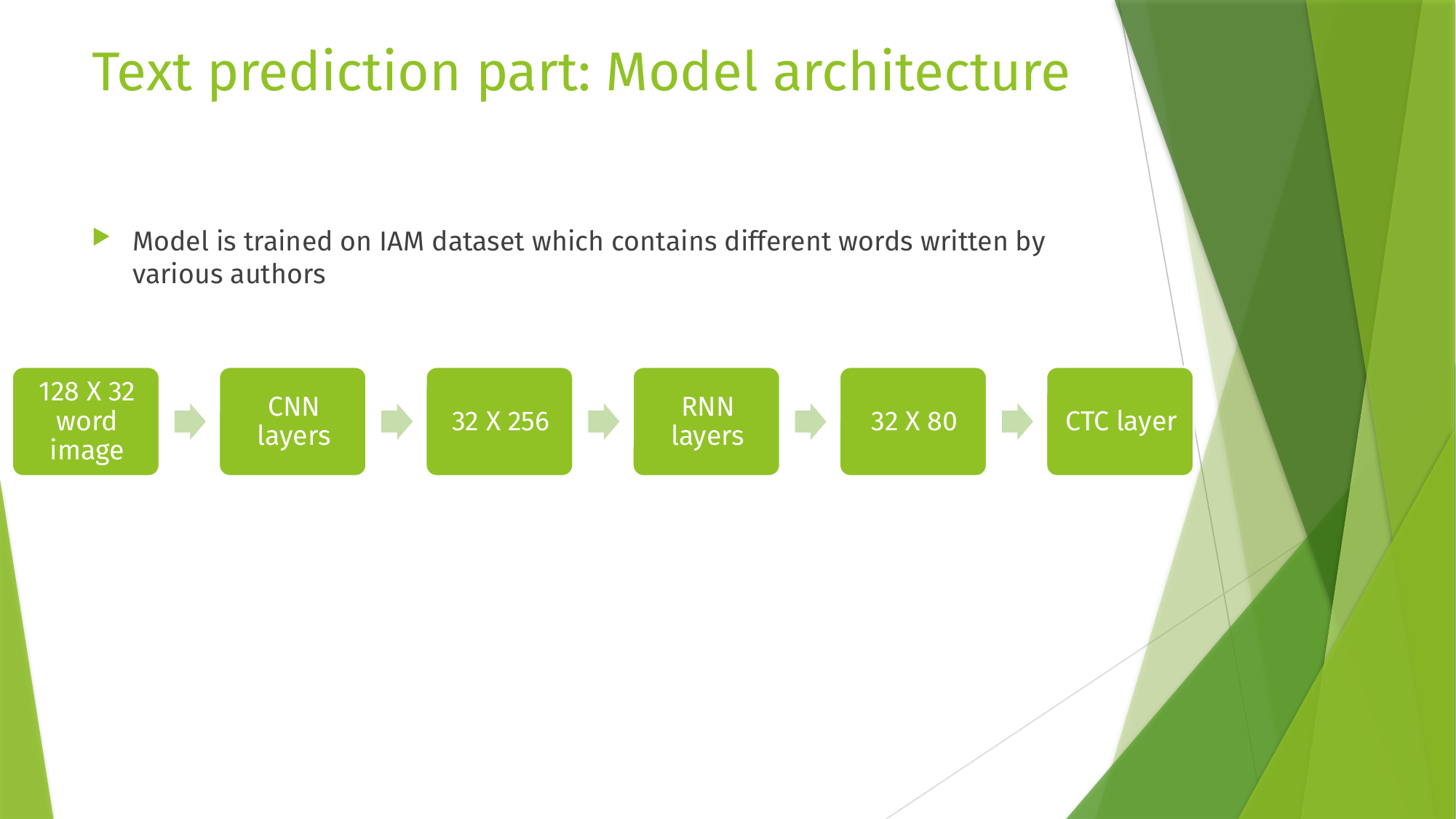

# Text prediction part: Model architecture
Model is trained on IAM dataset which contains different words written by various authors
128 X 32 word image

CNN layers

32 X 256

RNN layers

32 X 80

CTC layer